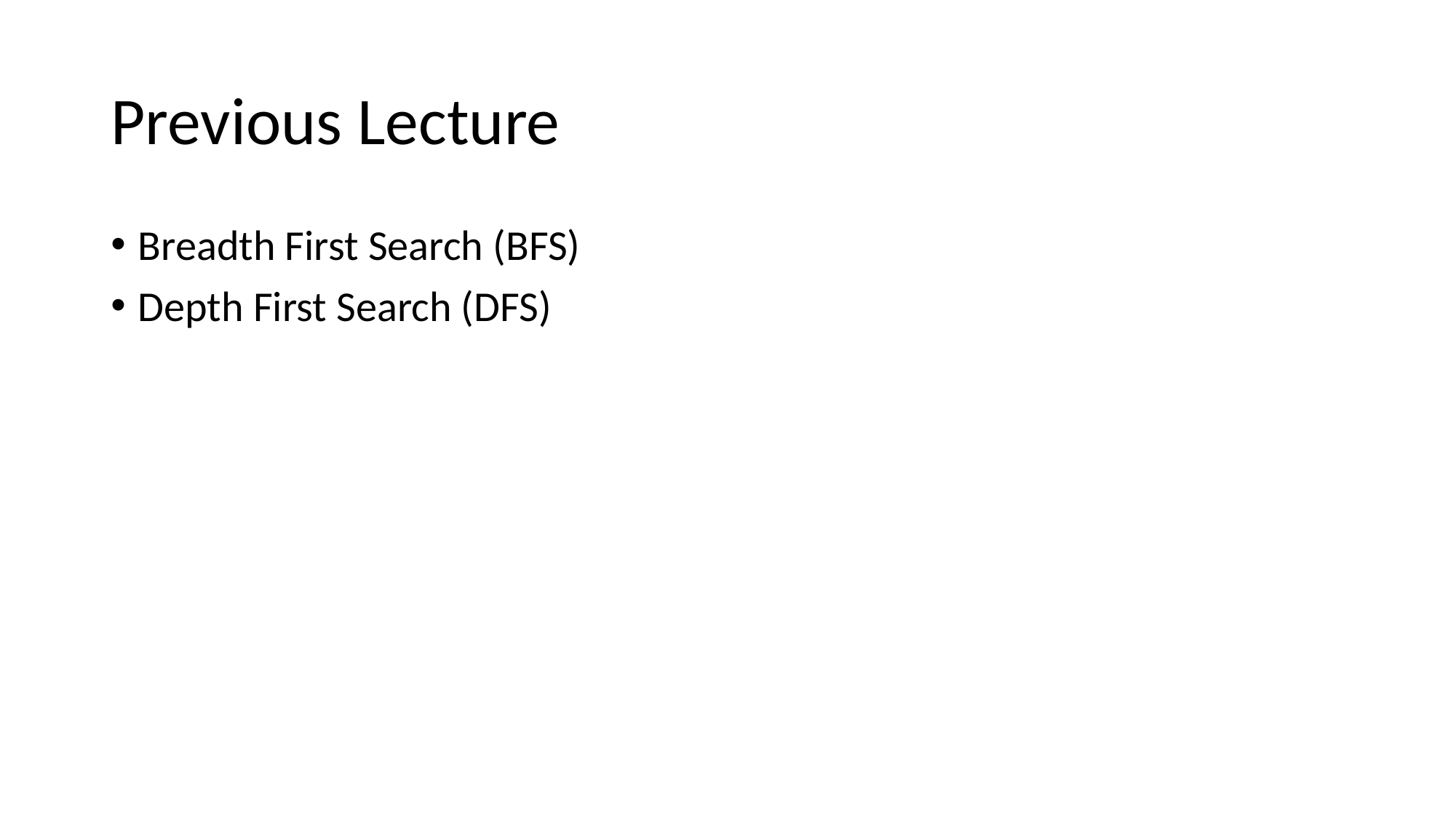

# Previous Lecture
Breadth First Search (BFS)
Depth First Search (DFS)